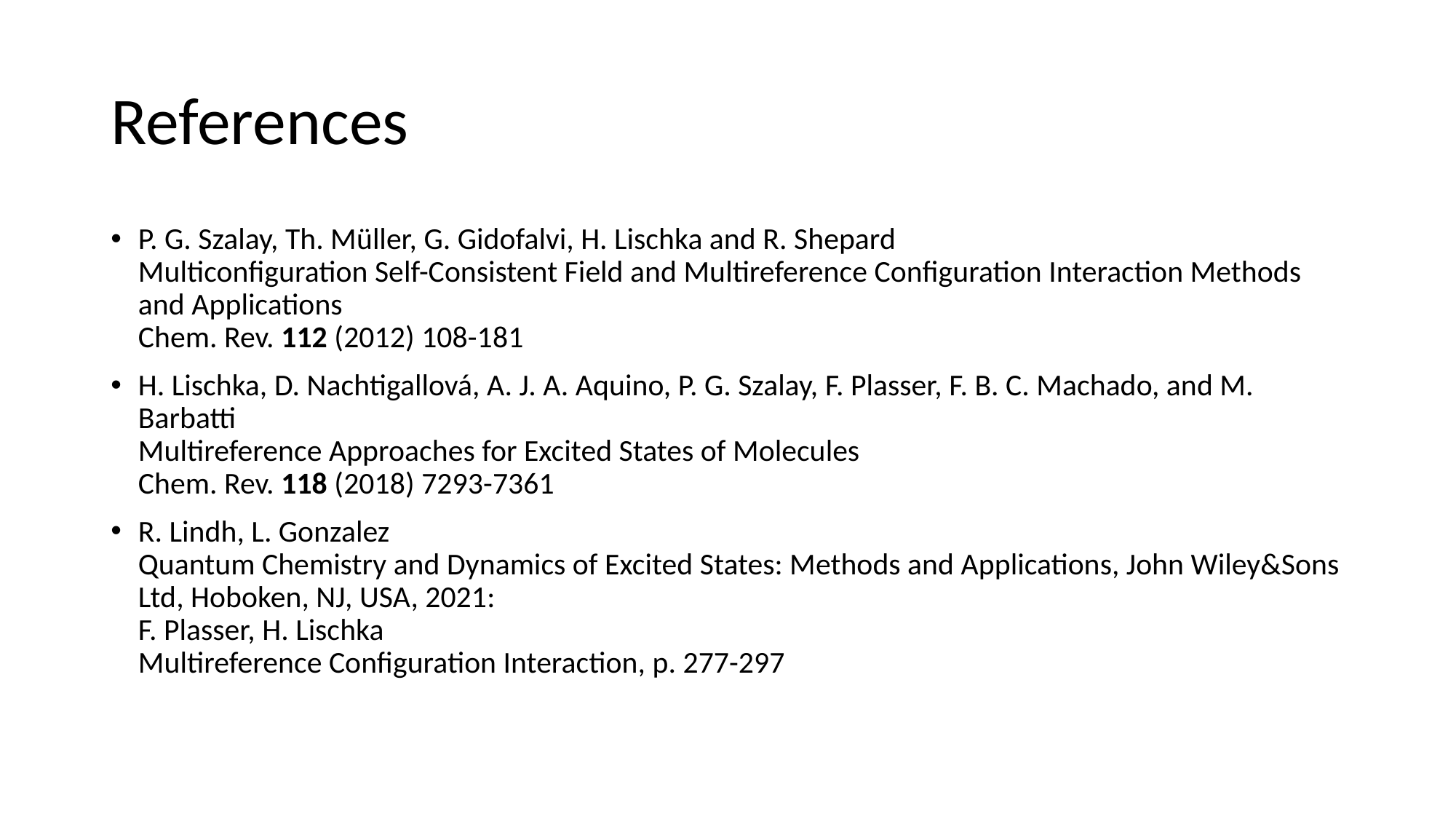

# References
P. G. Szalay, Th. Müller, G. Gidofalvi, H. Lischka and R. Shepard
Multiconfiguration Self-Consistent Field and Multireference Configuration Interaction Methods and Applications
Chem. Rev. 112 (2012) 108-181
H. Lischka, D. Nachtigallová, A. J. A. Aquino, P. G. Szalay, F. Plasser, F. B. C. Machado, and M. Barbatti
Multireference Approaches for Excited States of Molecules
Chem. Rev. 118 (2018) 7293-7361
R. Lindh, L. Gonzalez
Quantum Chemistry and Dynamics of Excited States: Methods and Applications, John Wiley&Sons Ltd, Hoboken, NJ, USA, 2021:
F. Plasser, H. Lischka
Multireference Configuration Interaction, p. 277-297